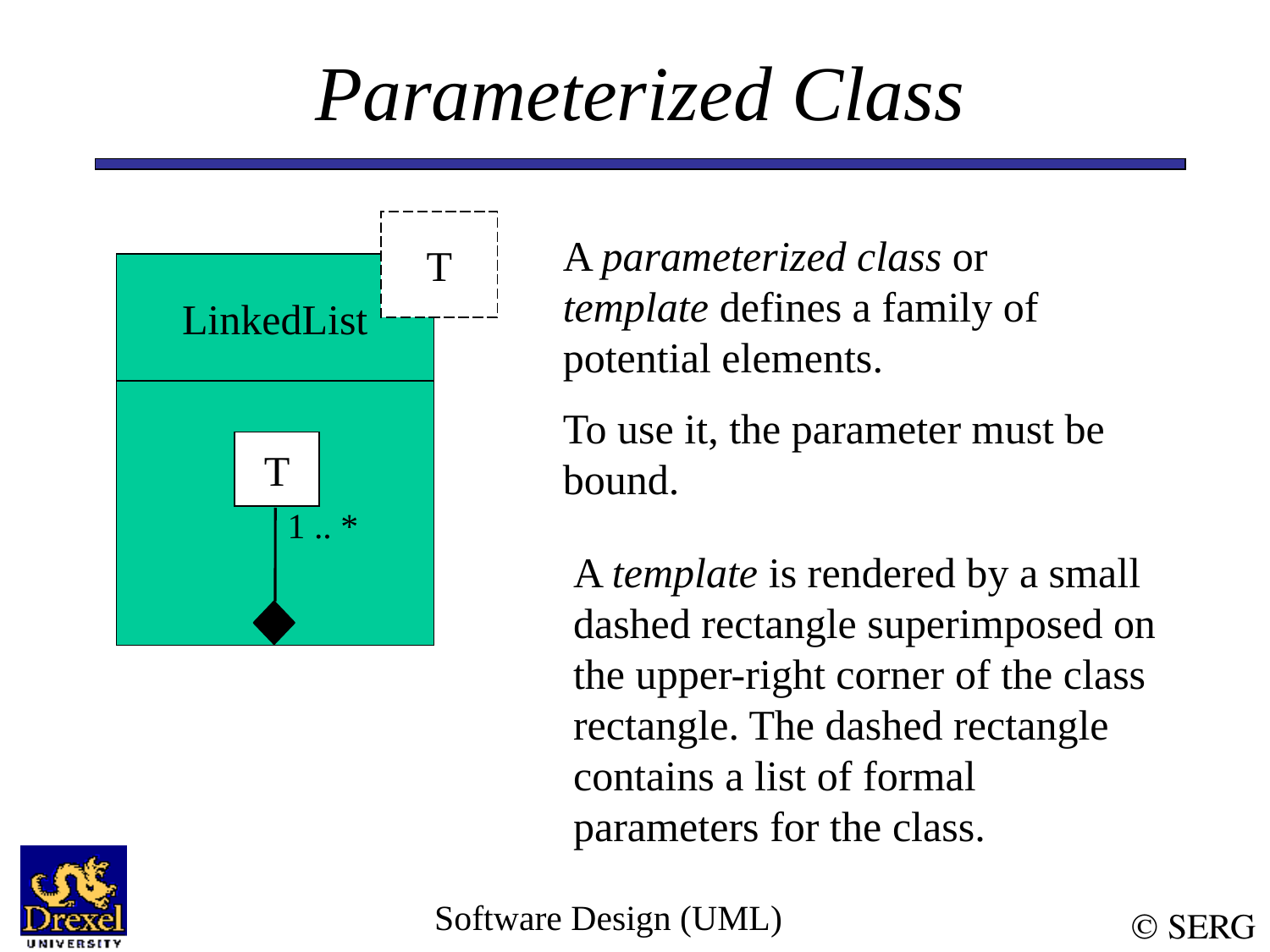

# Parameterized Class
T
A parameterized class or template defines a family of potential elements.
To use it, the parameter must be bound.
LinkedList

T
1 .. *
A template is rendered by a small dashed rectangle superimposed on the upper-right corner of the class rectangle. The dashed rectangle contains a list of formal parameters for the class.

Software Design (UML)